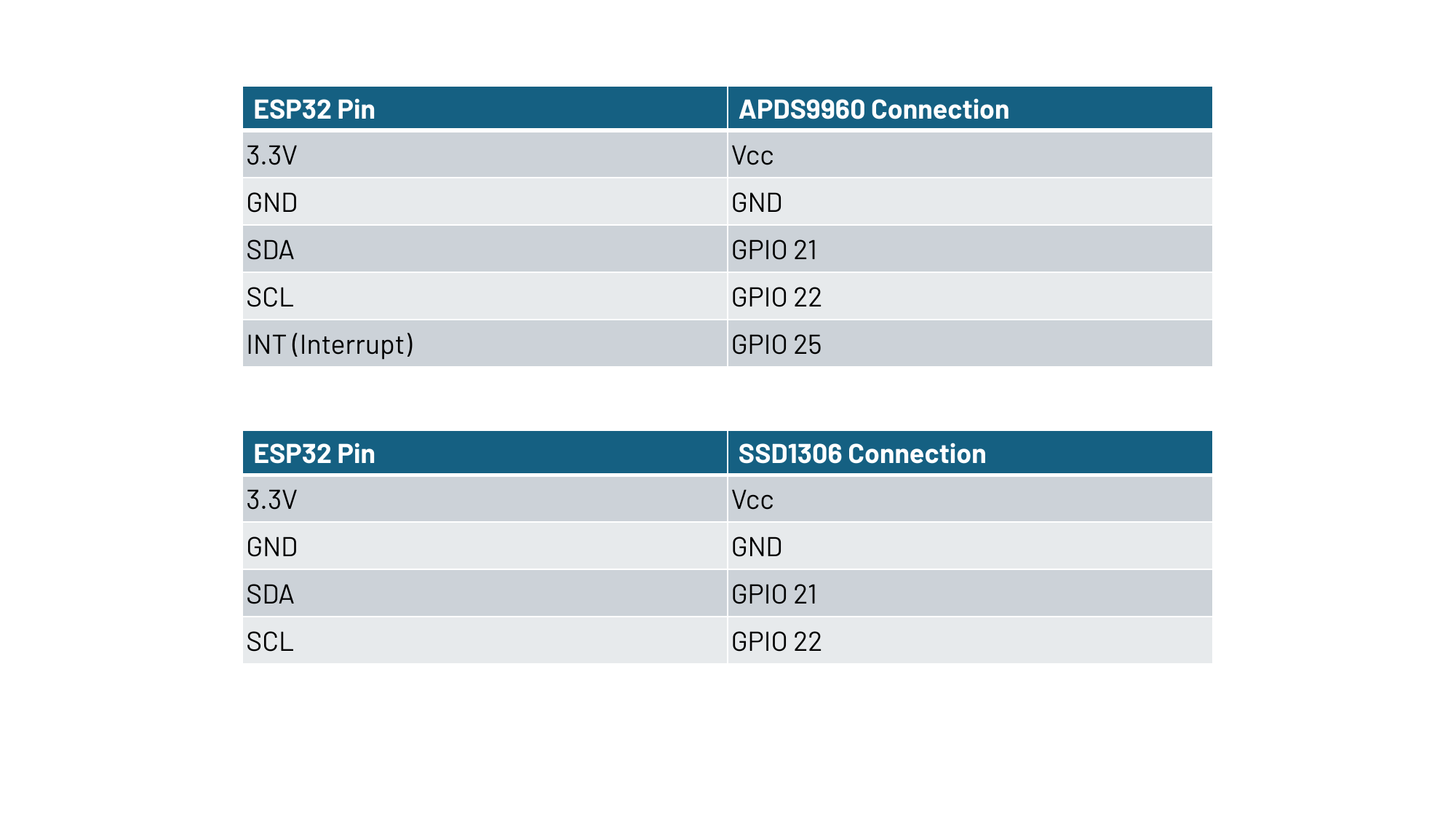

| ESP32 Pin | APDS9960 Connection |
| --- | --- |
| 3.3V | Vcc |
| GND | GND |
| SDA | GPIO 21 |
| SCL | GPIO 22 |
| INT (Interrupt) | GPIO 25 |
| ESP32 Pin | SSD1306 Connection |
| --- | --- |
| 3.3V | Vcc |
| GND | GND |
| SDA | GPIO 21 |
| SCL | GPIO 22 |